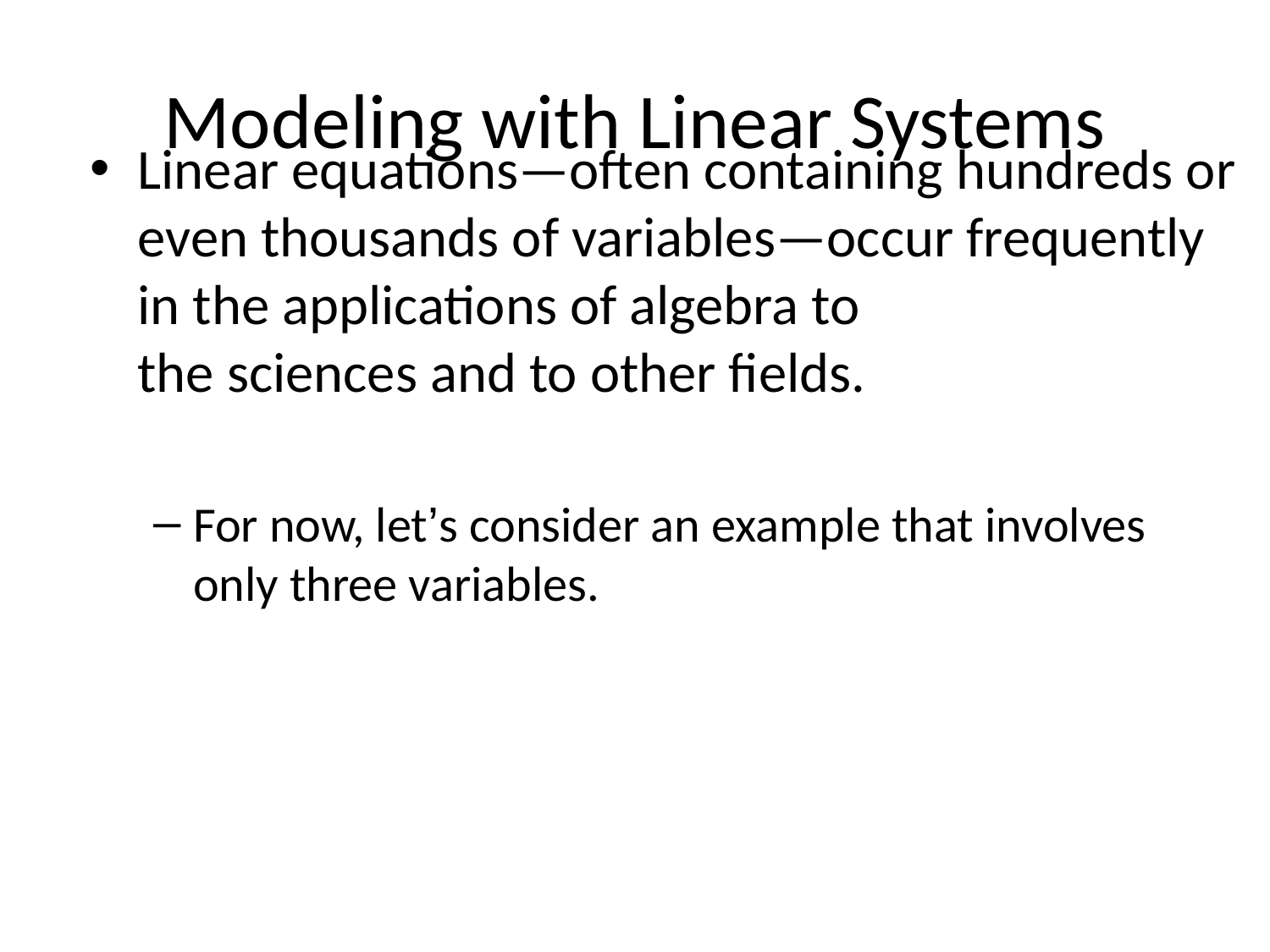

# Modeling with Linear Systems
Linear equations—often containing hundreds or even thousands of variables—occur frequently in the applications of algebra to
the sciences and to other fields.

For now, let’s consider an example that involves only three variables.